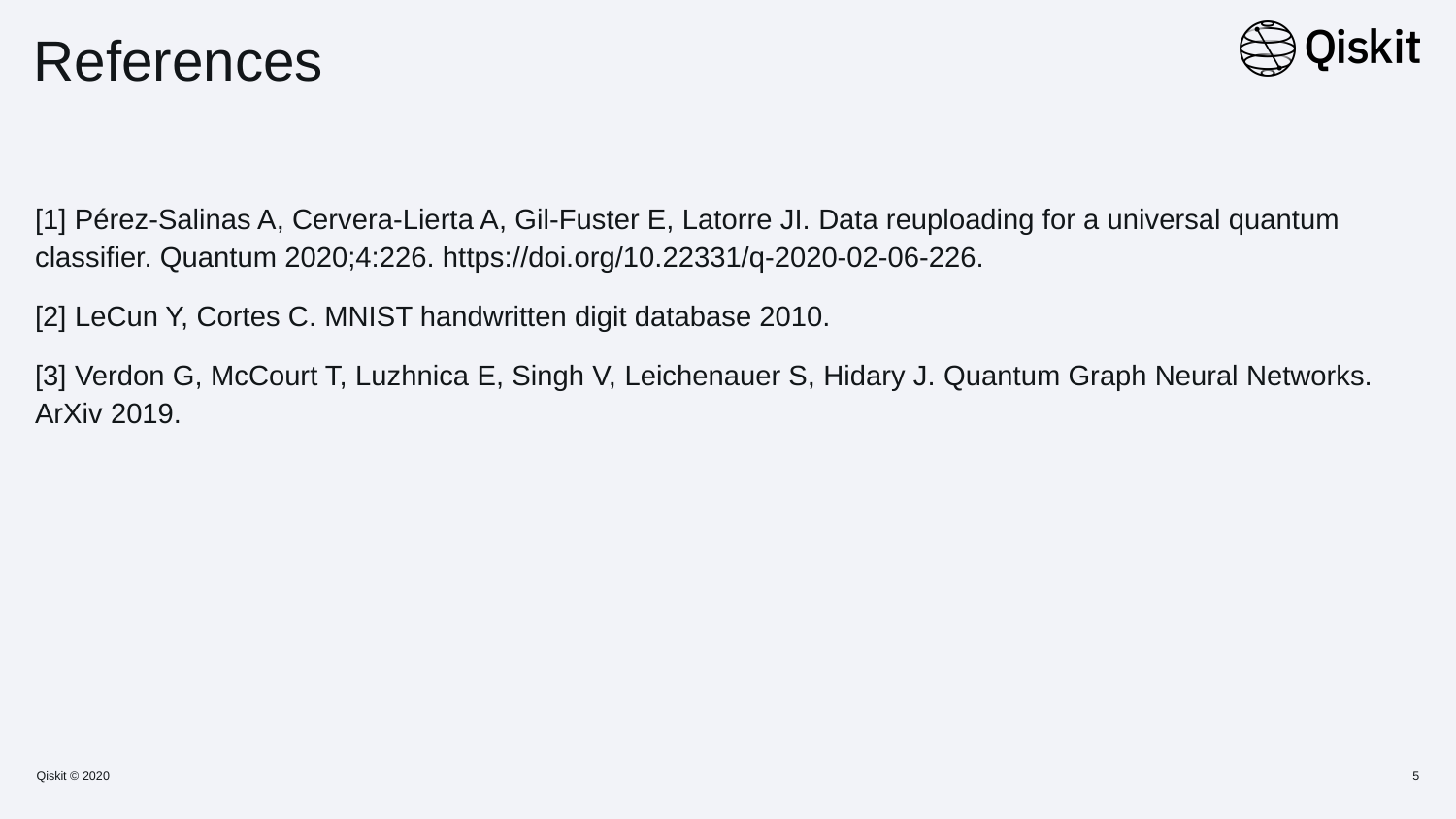

# References
[1] Pérez-Salinas A, Cervera-Lierta A, Gil-Fuster E, Latorre JI. Data reuploading for a universal quantum classifier. Quantum 2020;4:226. https://doi.org/10.22331/q-2020-02-06-226.
[2] LeCun Y, Cortes C. MNIST handwritten digit database 2010.
[3] Verdon G, McCourt T, Luzhnica E, Singh V, Leichenauer S, Hidary J. Quantum Graph Neural Networks. ArXiv 2019.
Qiskit © 2020
5